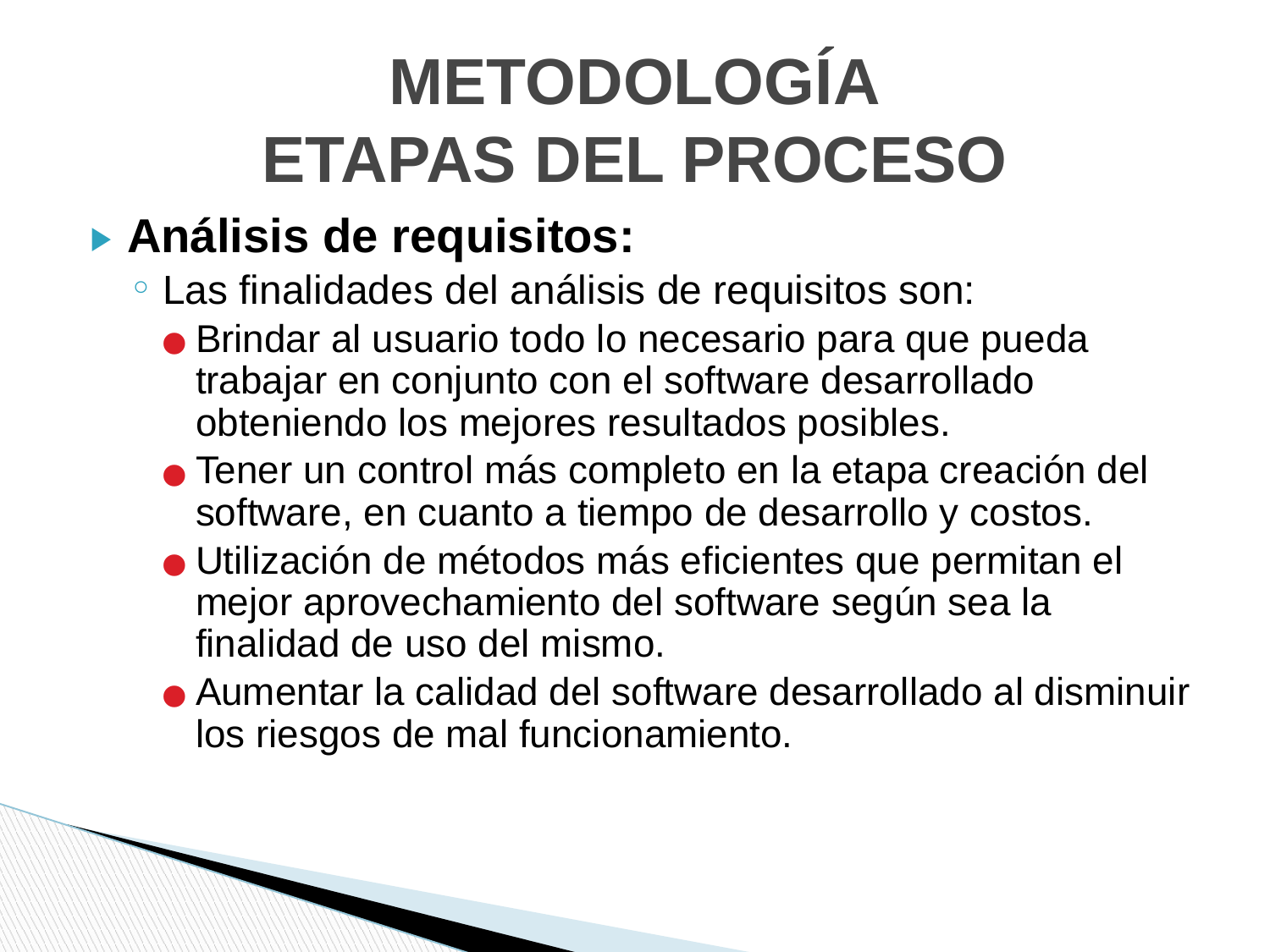

# METODOLOGÍA ETAPAS DEL PROCESO
Análisis de requisitos:
Las finalidades del análisis de requisitos son:
Brindar al usuario todo lo necesario para que pueda trabajar en conjunto con el software desarrollado obteniendo los mejores resultados posibles.
Tener un control más completo en la etapa creación del software, en cuanto a tiempo de desarrollo y costos.
Utilización de métodos más eficientes que permitan el mejor aprovechamiento del software según sea la finalidad de uso del mismo.
Aumentar la calidad del software desarrollado al disminuir los riesgos de mal funcionamiento.